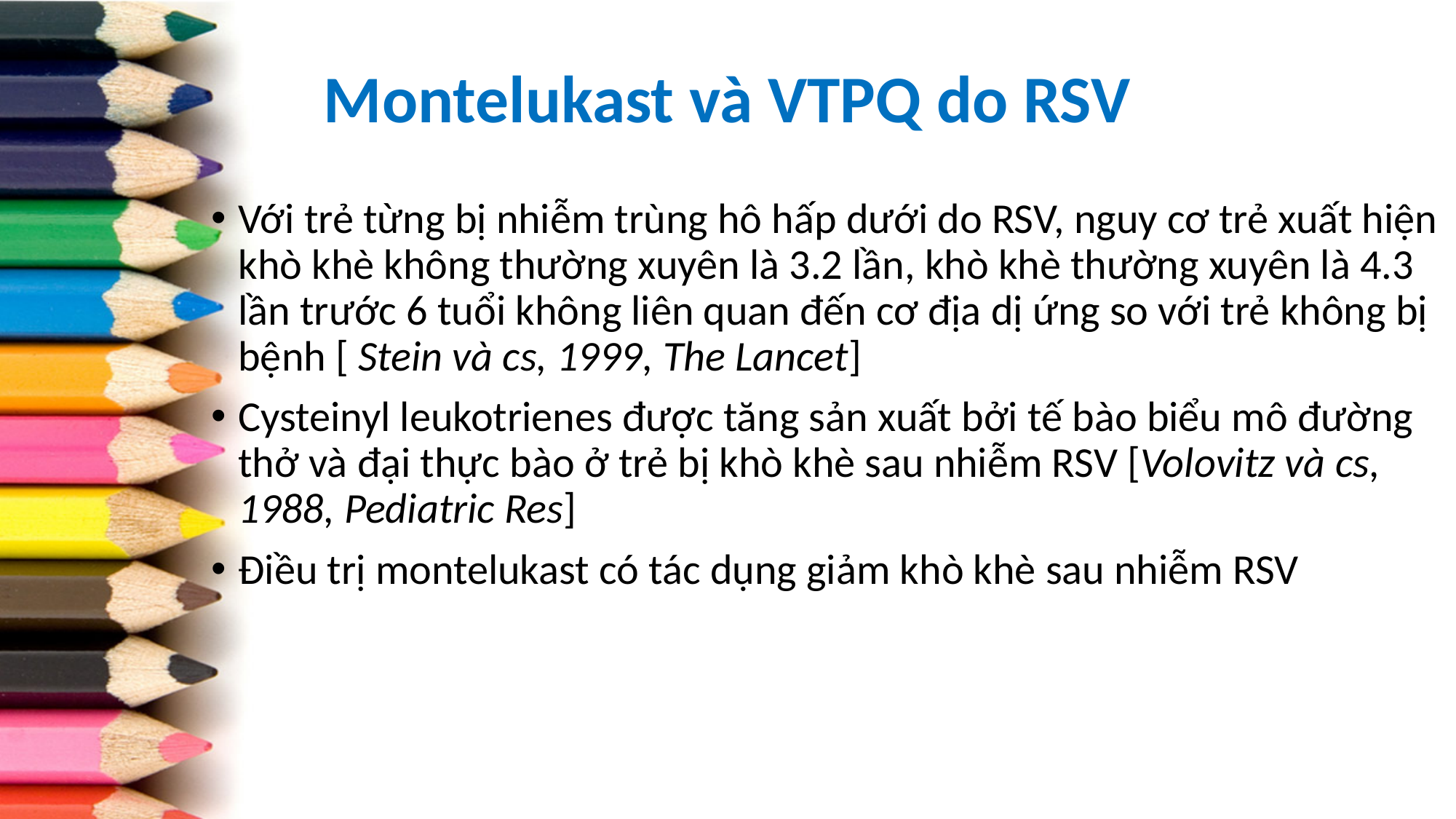

# Montelukast và VTPQ do RSV
Với trẻ từng bị nhiễm trùng hô hấp dưới do RSV, nguy cơ trẻ xuất hiện khò khè không thường xuyên là 3.2 lần, khò khè thường xuyên là 4.3 lần trước 6 tuổi không liên quan đến cơ địa dị ứng so với trẻ không bị bệnh [ Stein và cs, 1999, The Lancet]
Cysteinyl leukotrienes được tăng sản xuất bởi tế bào biểu mô đường thở và đại thực bào ở trẻ bị khò khè sau nhiễm RSV [Volovitz và cs, 1988, Pediatric Res]
Điều trị montelukast có tác dụng giảm khò khè sau nhiễm RSV